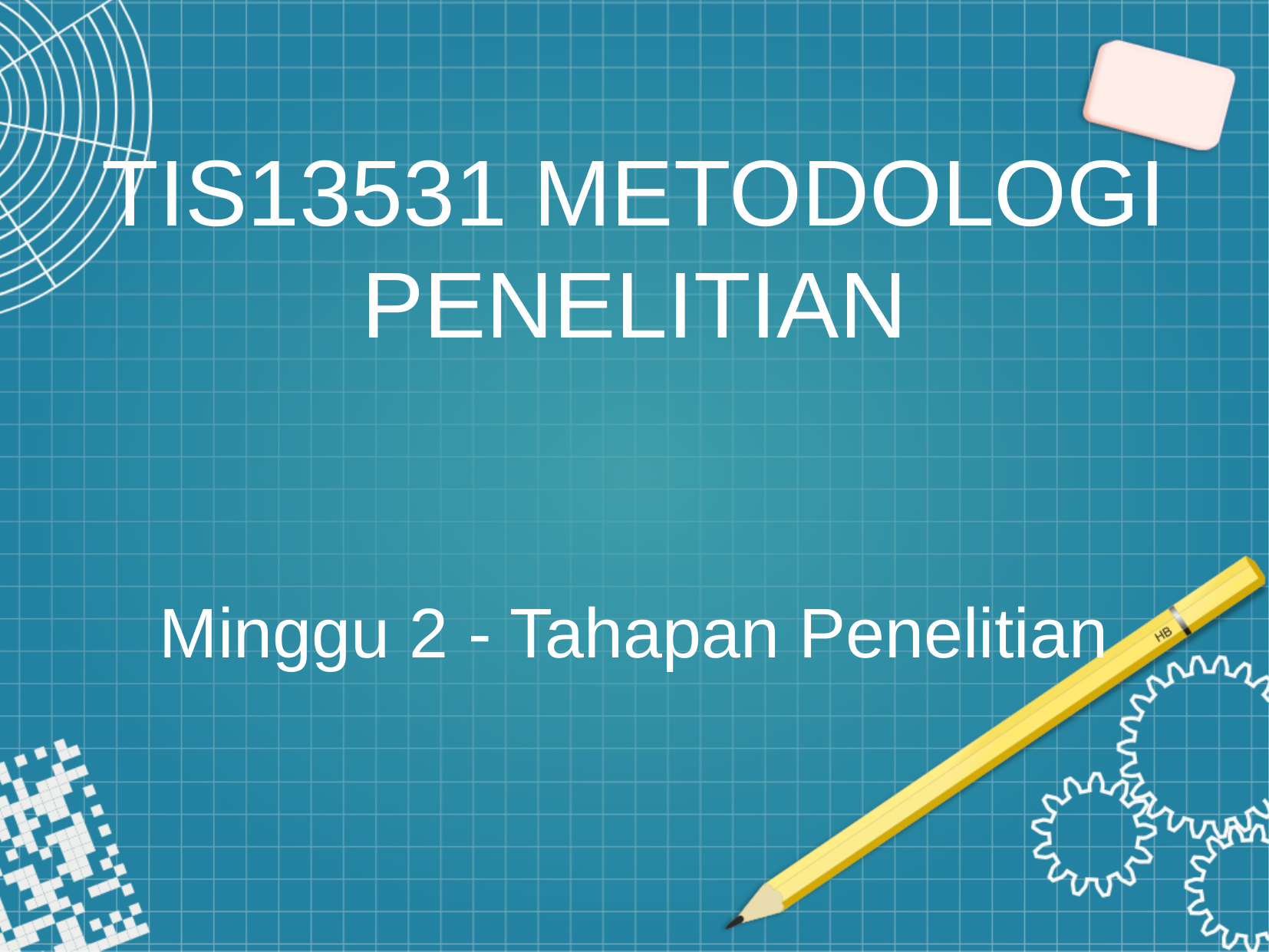

TIS13531 METODOLOGI PENELITIAN
Minggu 2 - Tahapan Penelitian